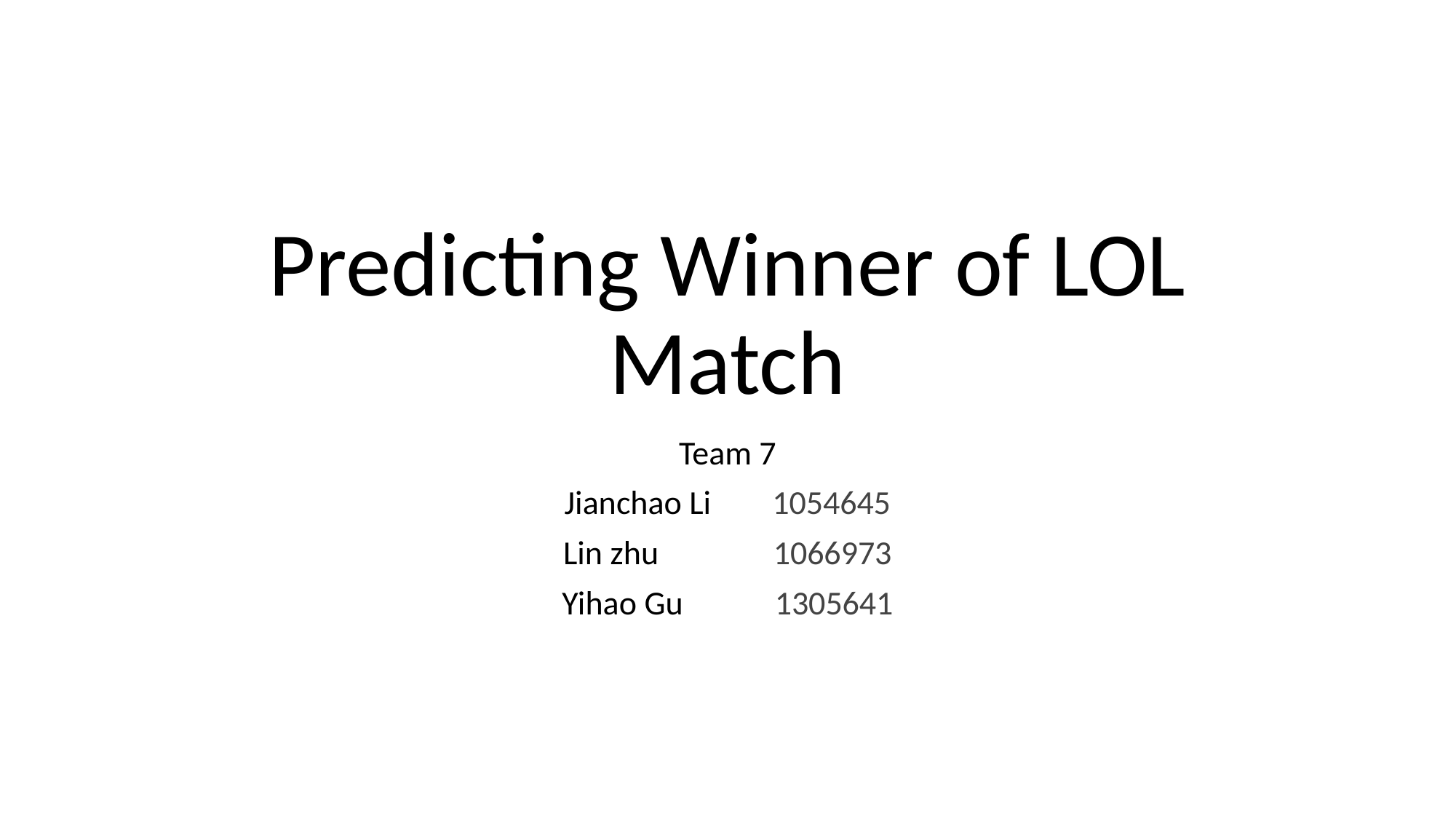

# Predicting Winner of LOL Match
Team 7
Jianchao Li        1054645
Lin zhu               1066973
Yihao Gu            1305641